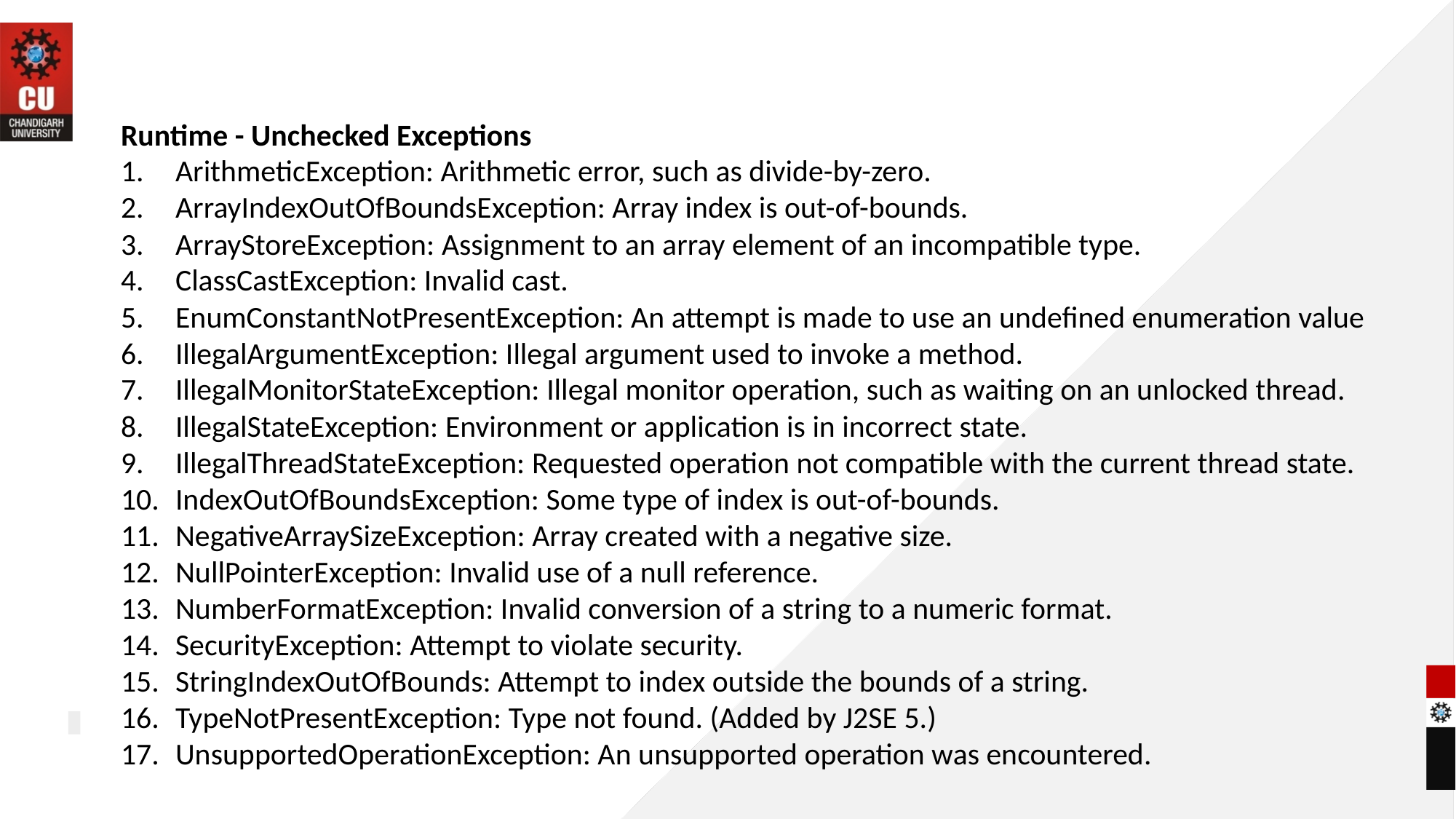

Runtime - Unchecked Exceptions
ArithmeticException: Arithmetic error, such as divide-by-zero.
ArrayIndexOutOfBoundsException: Array index is out-of-bounds.
ArrayStoreException: Assignment to an array element of an incompatible type.
ClassCastException: Invalid cast.
EnumConstantNotPresentException: An attempt is made to use an undefined enumeration value
IllegalArgumentException: Illegal argument used to invoke a method.
IllegalMonitorStateException: Illegal monitor operation, such as waiting on an unlocked thread.
IllegalStateException: Environment or application is in incorrect state.
IllegalThreadStateException: Requested operation not compatible with the current thread state.
IndexOutOfBoundsException: Some type of index is out-of-bounds.
NegativeArraySizeException: Array created with a negative size.
NullPointerException: Invalid use of a null reference.
NumberFormatException: Invalid conversion of a string to a numeric format.
SecurityException: Attempt to violate security.
StringIndexOutOfBounds: Attempt to index outside the bounds of a string.
TypeNotPresentException: Type not found. (Added by J2SE 5.)
UnsupportedOperationException: An unsupported operation was encountered.